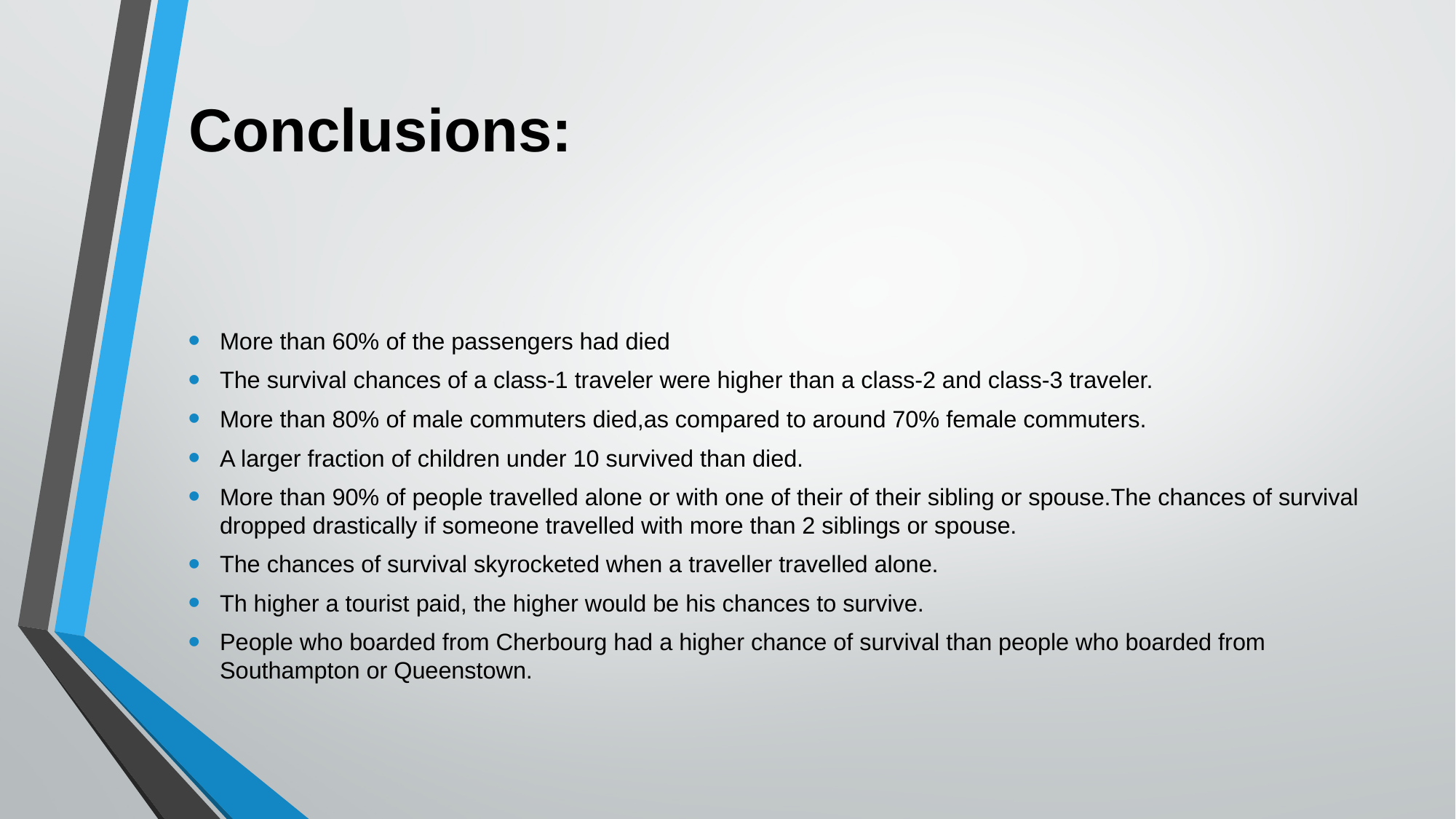

# Conclusions:
More than 60% of the passengers had died
The survival chances of a class-1 traveler were higher than a class-2 and class-3 traveler.
More than 80% of male commuters died,as compared to around 70% female commuters.
A larger fraction of children under 10 survived than died.
More than 90% of people travelled alone or with one of their of their sibling or spouse.The chances of survival dropped drastically if someone travelled with more than 2 siblings or spouse.
The chances of survival skyrocketed when a traveller travelled alone.
Th higher a tourist paid, the higher would be his chances to survive.
People who boarded from Cherbourg had a higher chance of survival than people who boarded from Southampton or Queenstown.